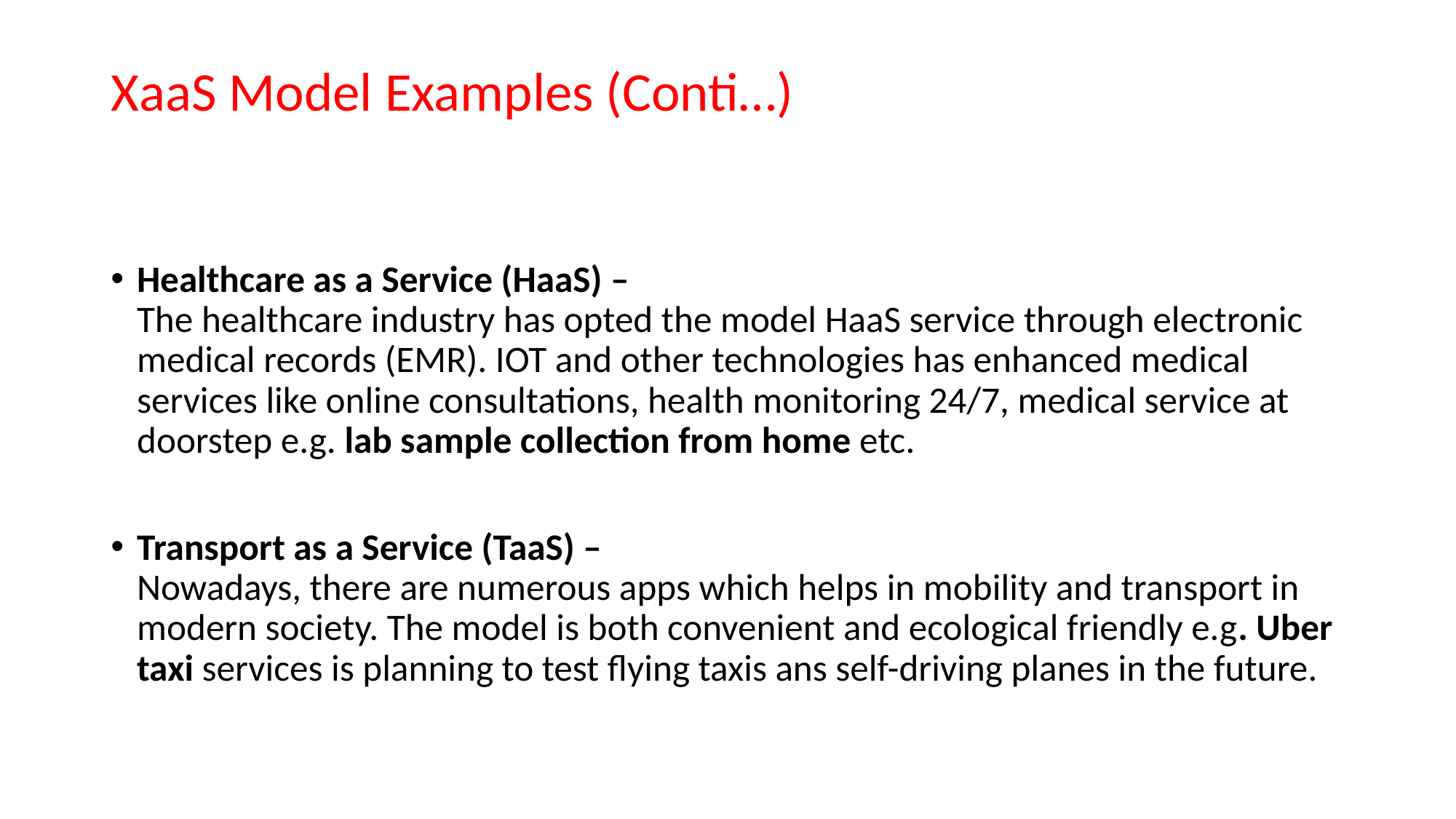

# XaaS Model Examples (Conti…)

Healthcare as a Service (HaaS) –
The healthcare industry has opted the model HaaS service through electronic medical records (EMR). IOT and other technologies has enhanced medical services like online consultations, health monitoring 24/7, medical service at doorstep e.g. lab sample collection from home etc.

Transport as a Service (TaaS) – 
Nowadays, there are numerous apps which helps in mobility and transport in modern society. The model is both convenient and ecological friendly e.g. Uber taxi services is planning to test flying taxis ans self-driving planes in the future.